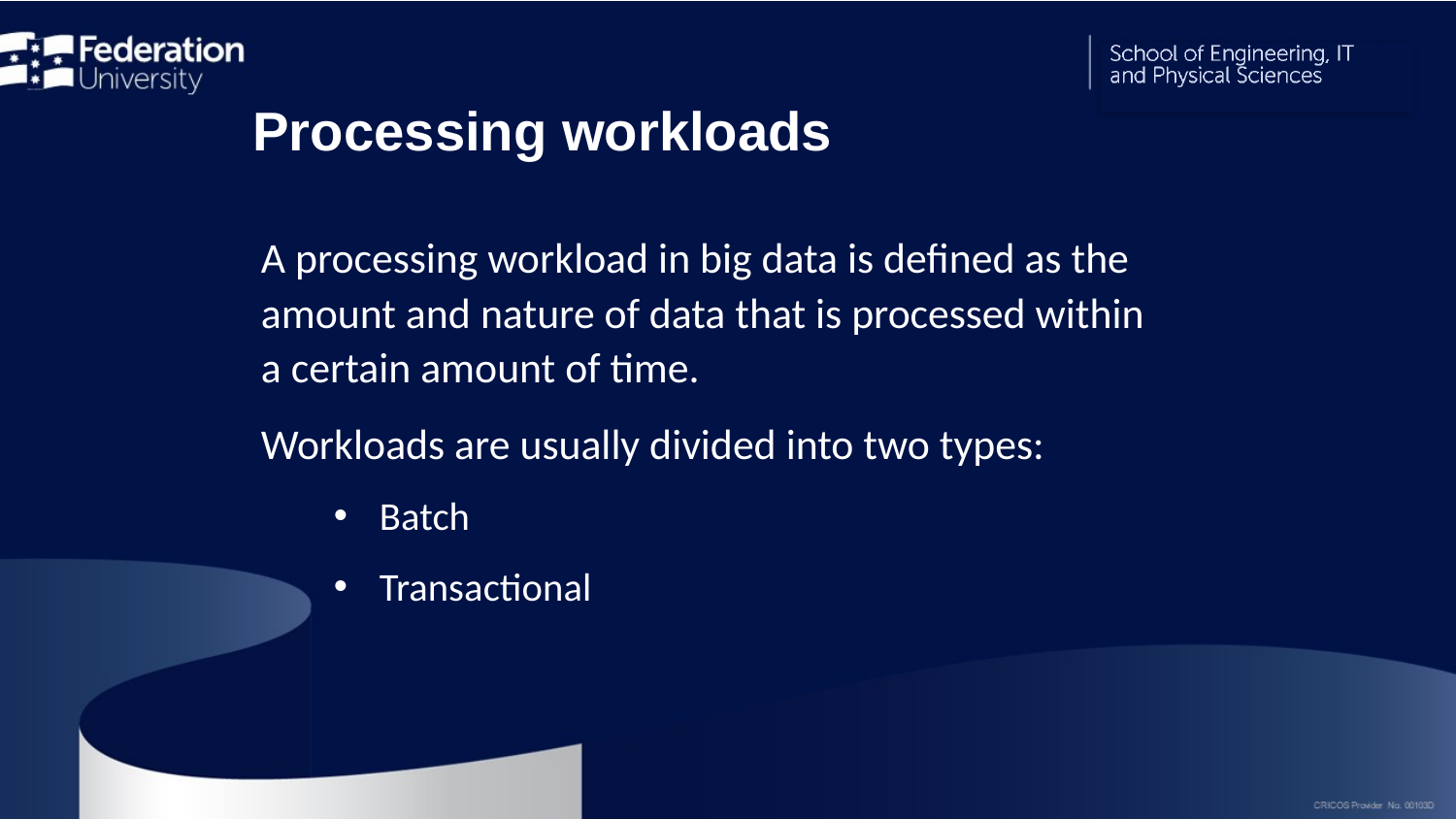

Processing workloads
A processing workload in big data is defined as the amount and nature of data that is processed within a certain amount of time.
Workloads are usually divided into two types:
Batch
Transactional
9